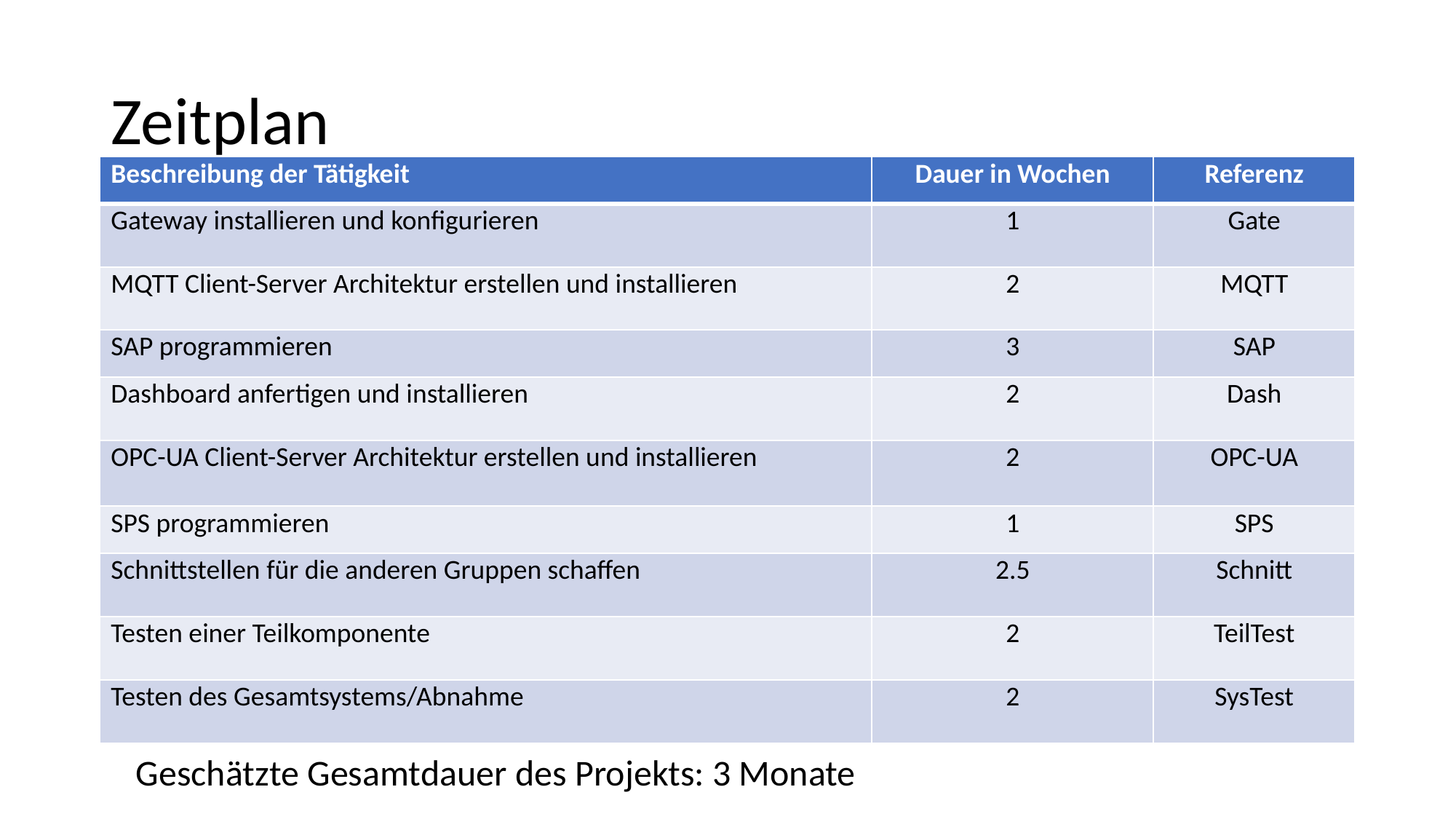

# Zeitplan
| Beschreibung der Tätigkeit | Dauer in Wochen | Referenz |
| --- | --- | --- |
| Gateway installieren und konfigurieren | 1 | Gate |
| MQTT Client-Server Architektur erstellen und installieren | 2 | MQTT |
| SAP programmieren | 3 | SAP |
| Dashboard anfertigen und installieren | 2 | Dash |
| OPC-UA Client-Server Architektur erstellen und installieren | 2 | OPC-UA |
| SPS programmieren | 1 | SPS |
| Schnittstellen für die anderen Gruppen schaffen | 2.5 | Schnitt |
| Testen einer Teilkomponente | 2 | TeilTest |
| Testen des Gesamtsystems/Abnahme | 2 | SysTest |
Geschätzte Gesamtdauer des Projekts: 3 Monate